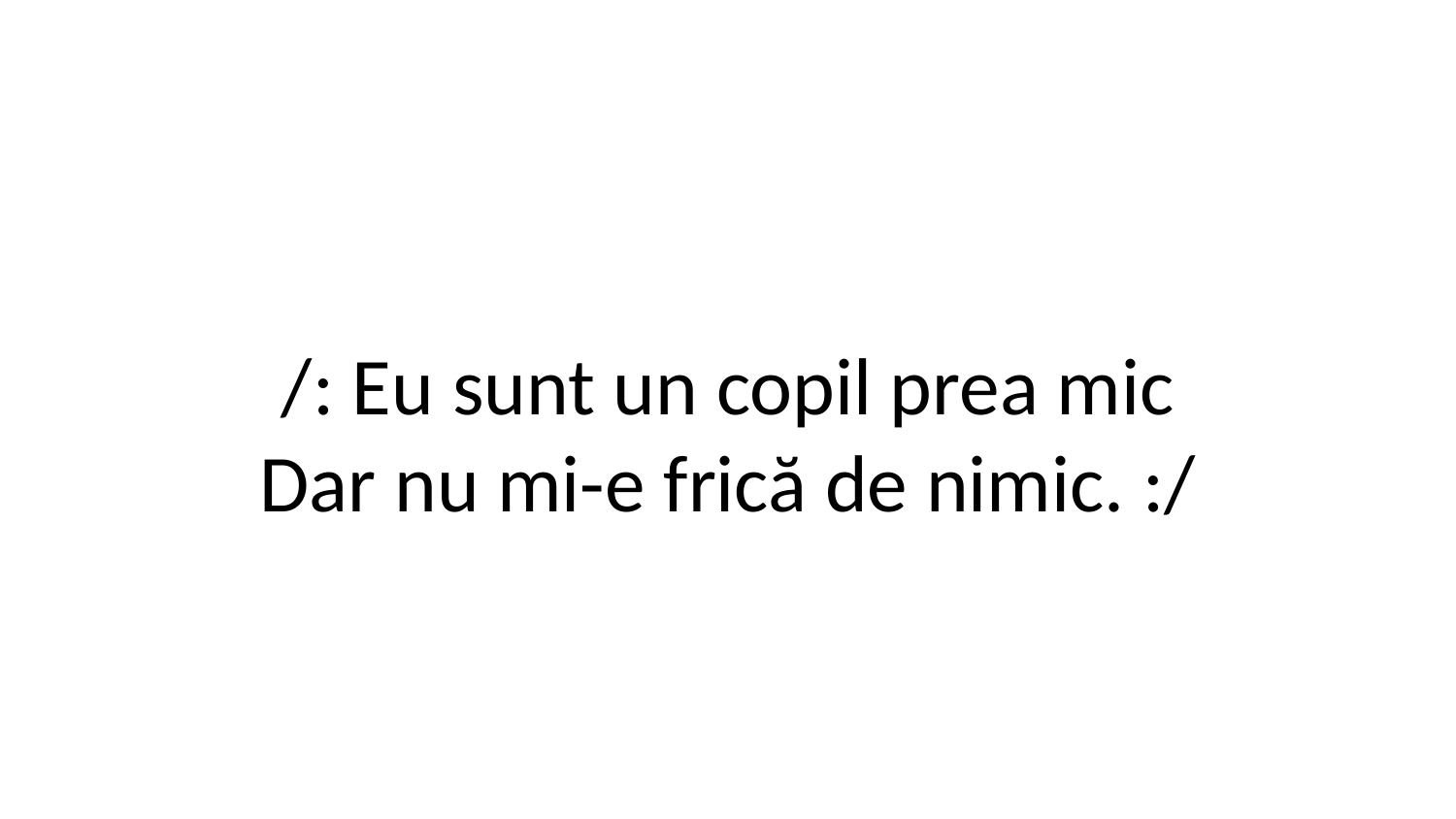

/: Eu sunt un copil prea mic
Dar nu mi-e frică de nimic. :/